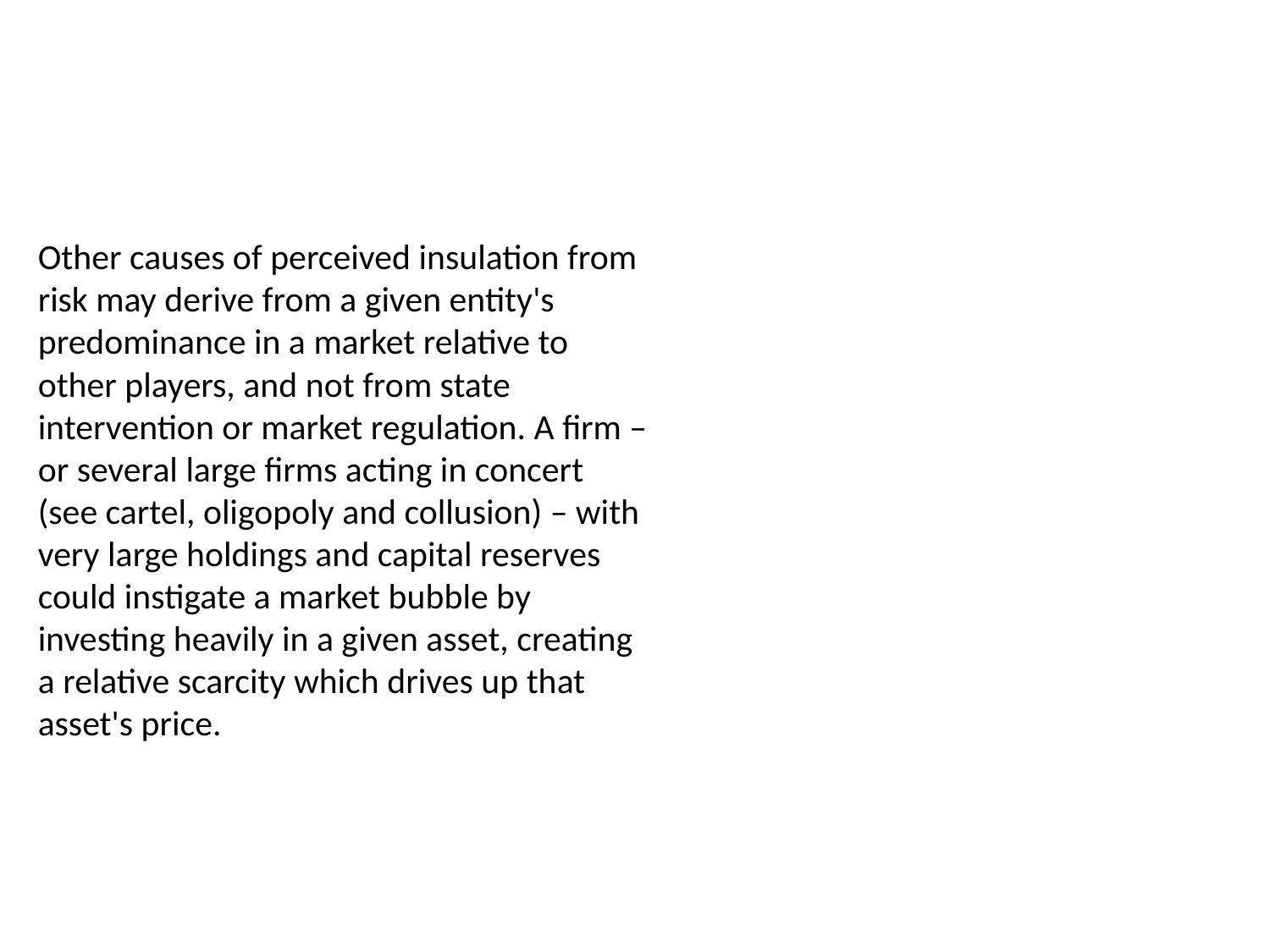

Other causes of perceived insulation from risk may derive from a given entity's predominance in a market relative to other players, and not from state intervention or market regulation. A firm – or several large firms acting in concert (see cartel, oligopoly and collusion) – with very large holdings and capital reserves could instigate a market bubble by investing heavily in a given asset, creating a relative scarcity which drives up that asset's price.